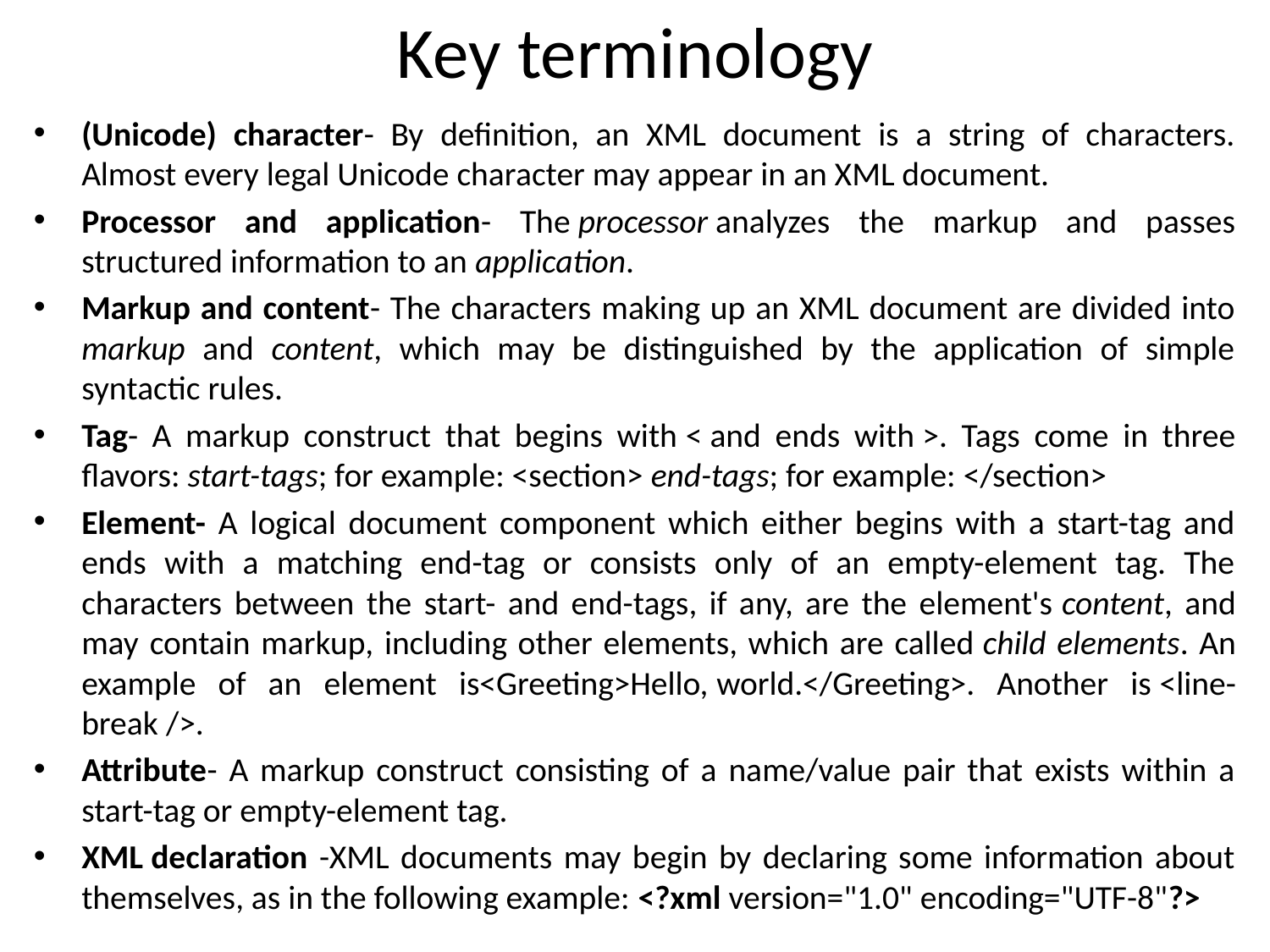

# Key terminology
(Unicode) character- By definition, an XML document is a string of characters. Almost every legal Unicode character may appear in an XML document.
Processor and application- The processor analyzes the markup and passes structured information to an application.
Markup and content- The characters making up an XML document are divided into markup and content, which may be distinguished by the application of simple syntactic rules.
Tag- A markup construct that begins with < and ends with >. Tags come in three flavors: start-tags; for example: <section> end-tags; for example: </section>
Element- A logical document component which either begins with a start-tag and ends with a matching end-tag or consists only of an empty-element tag. The characters between the start- and end-tags, if any, are the element's content, and may contain markup, including other elements, which are called child elements. An example of an element is<Greeting>Hello, world.</Greeting>. Another is <line-break />.
Attribute- A markup construct consisting of a name/value pair that exists within a start-tag or empty-element tag.
XML declaration -XML documents may begin by declaring some information about themselves, as in the following example: <?xml version="1.0" encoding="UTF-8"?>